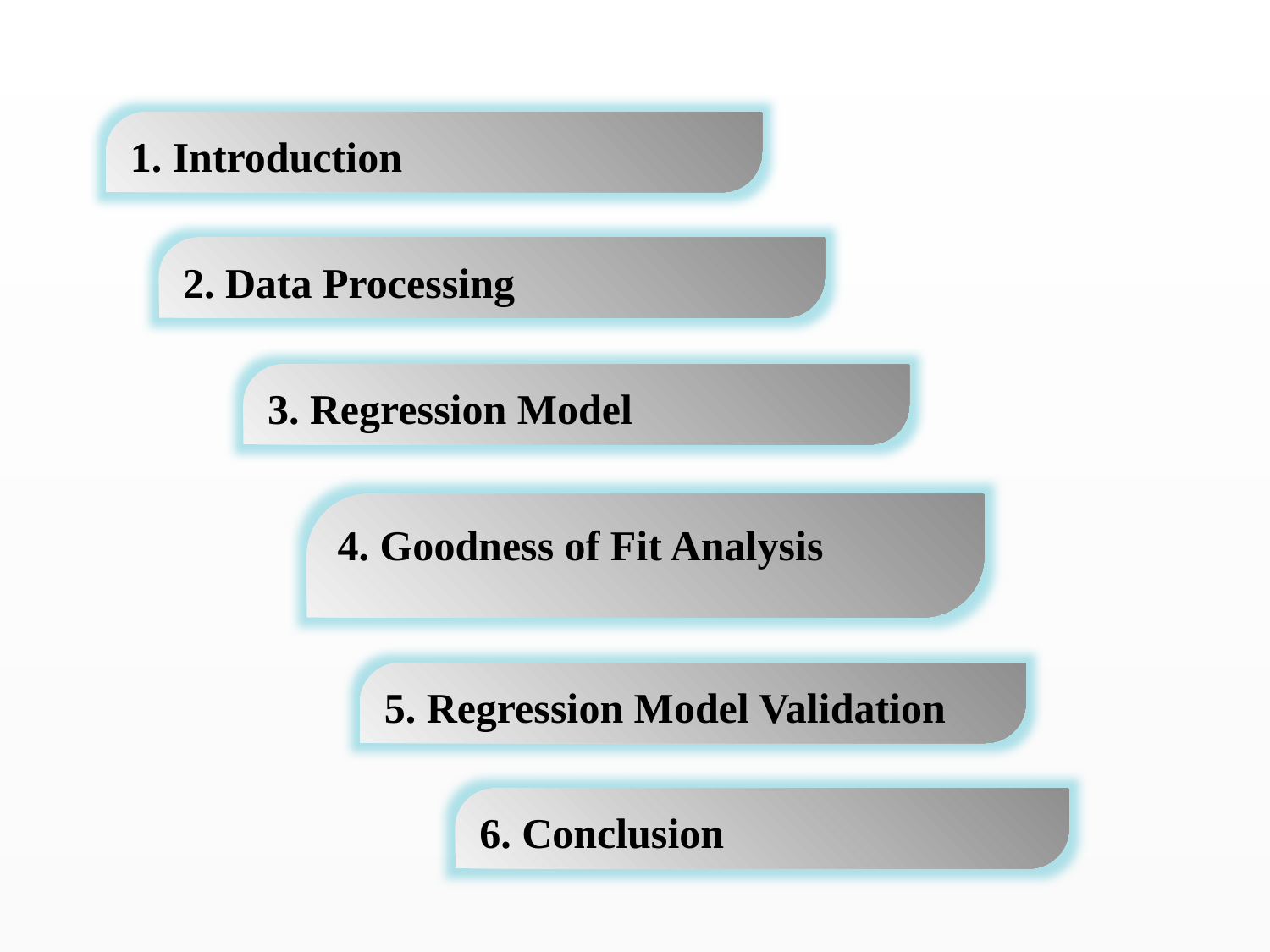

1. Introduction
2. Data Processing
3. Regression Model
4. Goodness of Fit Analysis
5. Regression Model Validation
6. Conclusion